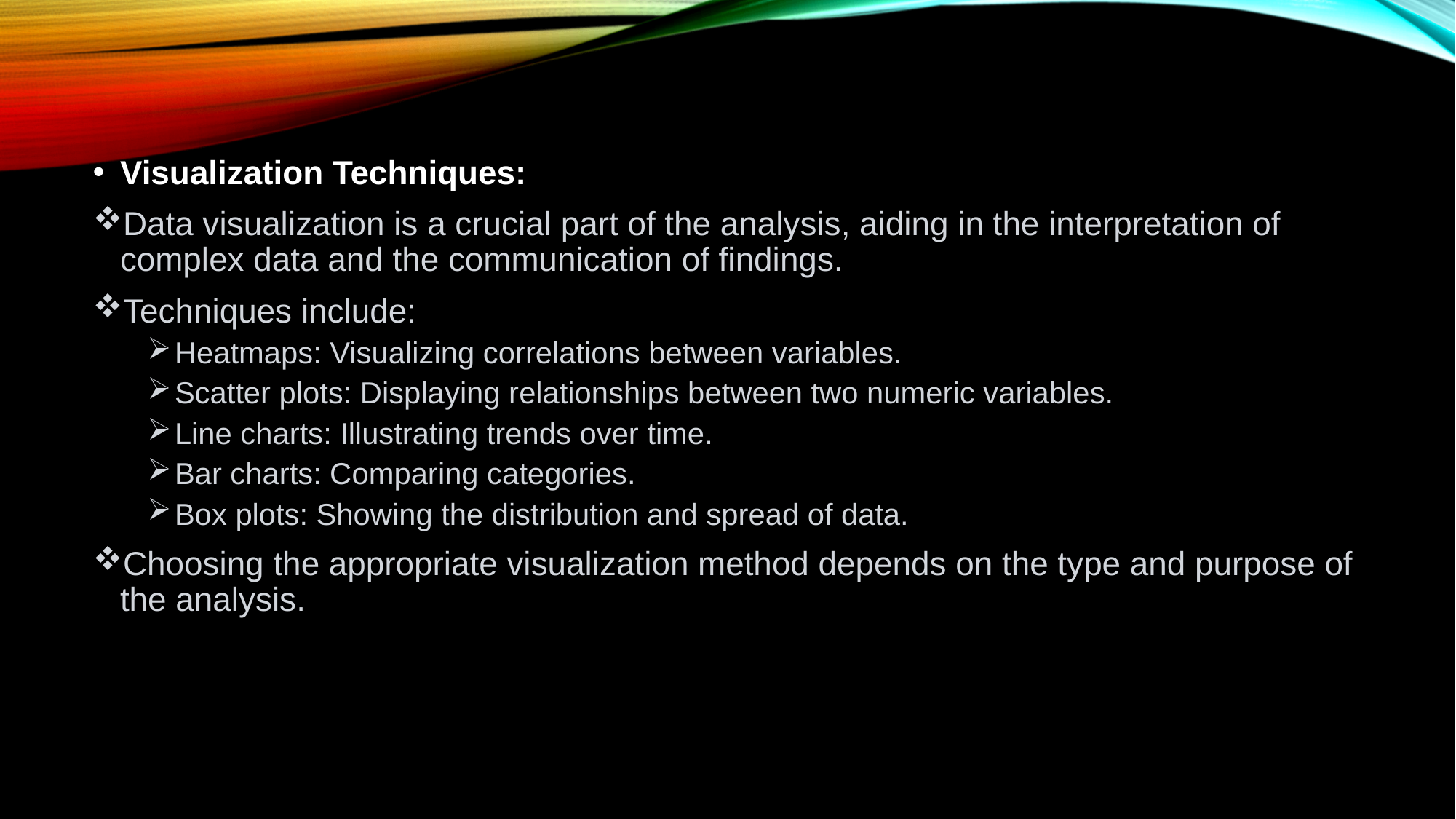

#
Visualization Techniques:
Data visualization is a crucial part of the analysis, aiding in the interpretation of complex data and the communication of findings.
Techniques include:
Heatmaps: Visualizing correlations between variables.
Scatter plots: Displaying relationships between two numeric variables.
Line charts: Illustrating trends over time.
Bar charts: Comparing categories.
Box plots: Showing the distribution and spread of data.
Choosing the appropriate visualization method depends on the type and purpose of the analysis.